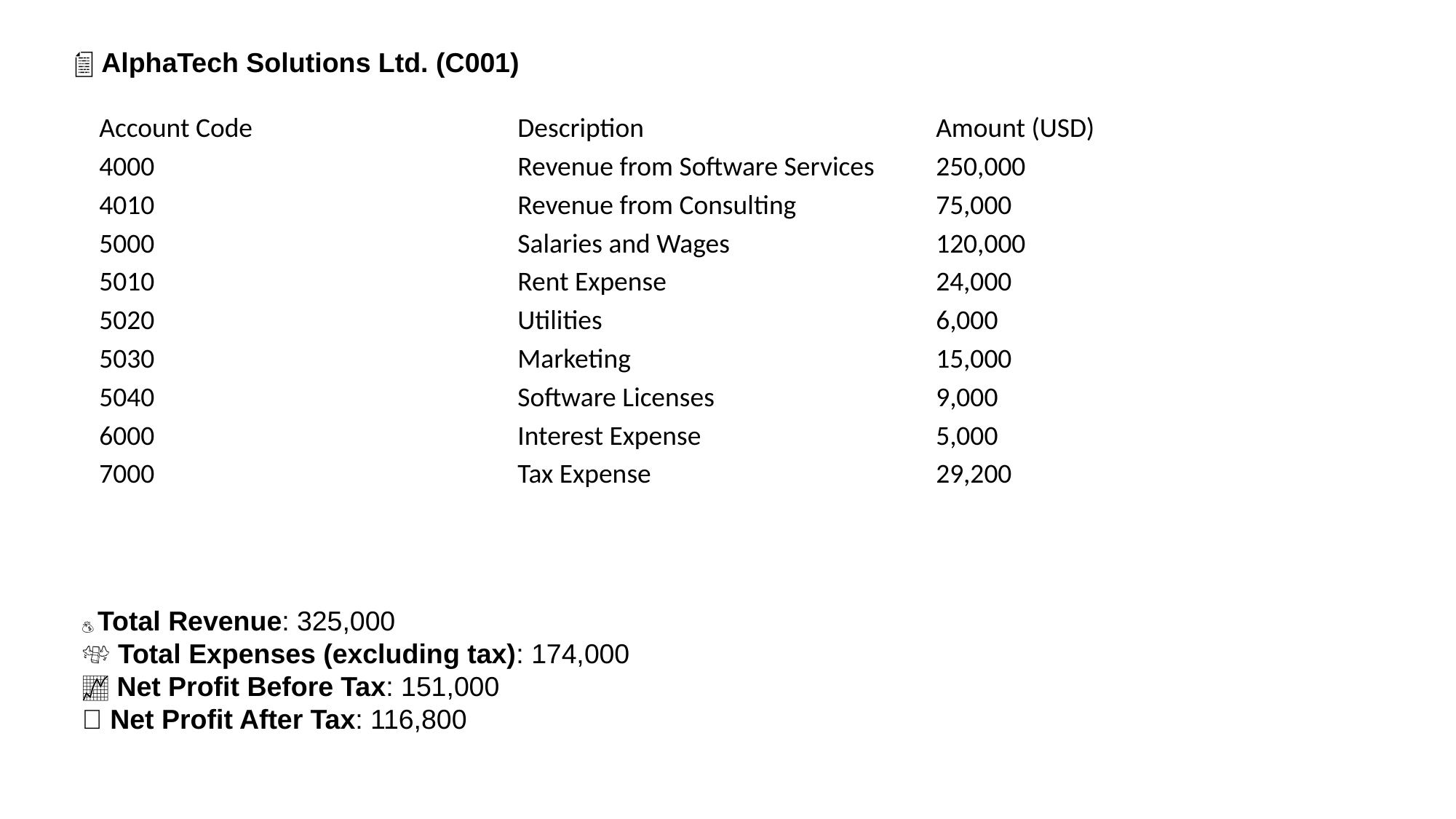

📄 AlphaTech Solutions Ltd. (C001)
| Account Code | Description | Amount (USD) |
| --- | --- | --- |
| 4000 | Revenue from Software Services | 250,000 |
| 4010 | Revenue from Consulting | 75,000 |
| 5000 | Salaries and Wages | 120,000 |
| 5010 | Rent Expense | 24,000 |
| 5020 | Utilities | 6,000 |
| 5030 | Marketing | 15,000 |
| 5040 | Software Licenses | 9,000 |
| 6000 | Interest Expense | 5,000 |
| 7000 | Tax Expense | 29,200 |
💰 Total Revenue: 325,000
💸 Total Expenses (excluding tax): 174,000
📈 Net Profit Before Tax: 151,000
🧾 Net Profit After Tax: 116,800